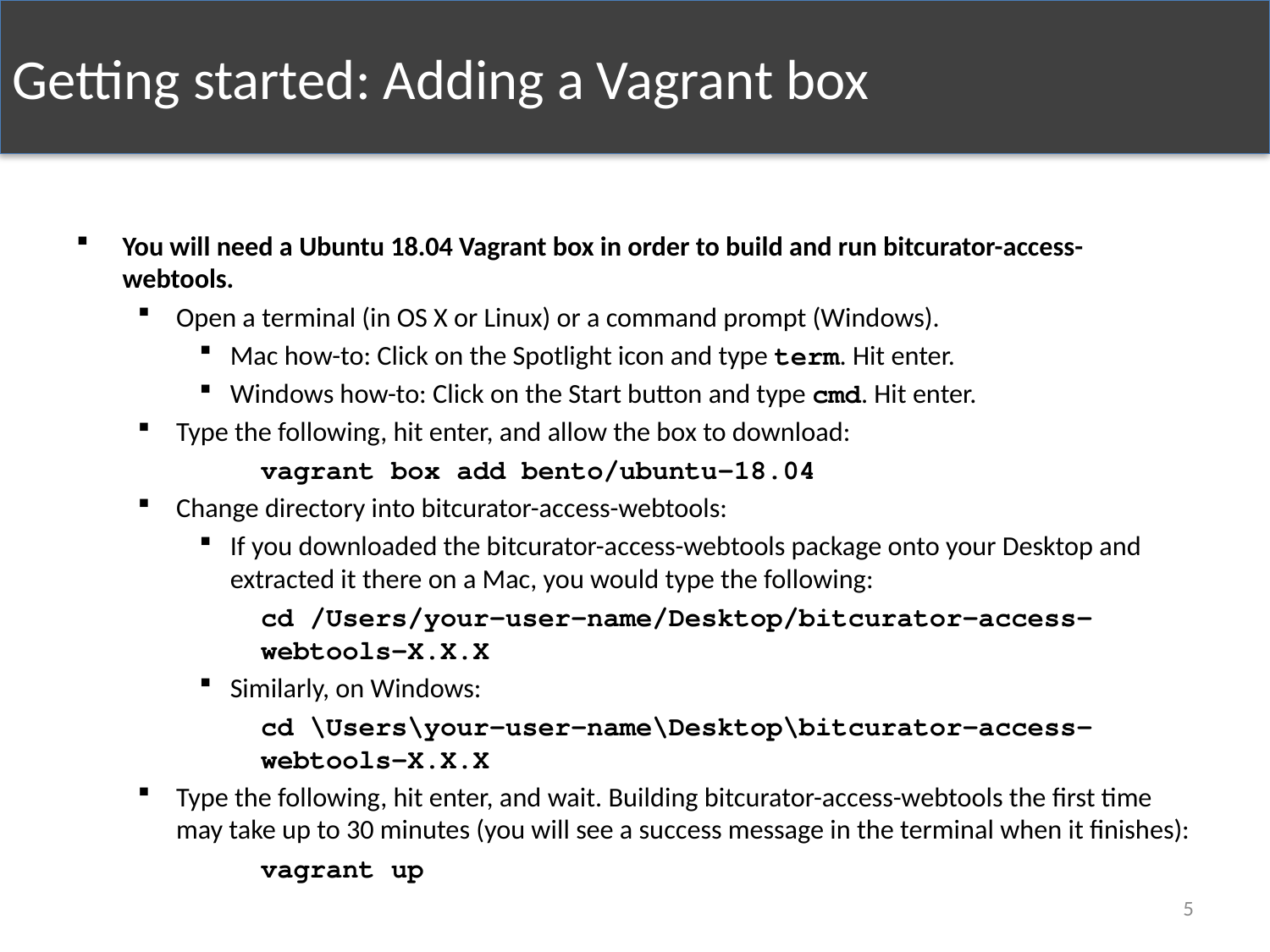

Getting started: Adding a Vagrant box
You will need a Ubuntu 18.04 Vagrant box in order to build and run bitcurator-access-webtools.
Open a terminal (in OS X or Linux) or a command prompt (Windows).
Mac how-to: Click on the Spotlight icon and type term. Hit enter.
Windows how-to: Click on the Start button and type cmd. Hit enter.
Type the following, hit enter, and allow the box to download:
vagrant box add bento/ubuntu-18.04
Change directory into bitcurator-access-webtools:
If you downloaded the bitcurator-access-webtools package onto your Desktop and extracted it there on a Mac, you would type the following:
cd /Users/your-user-name/Desktop/bitcurator-access-webtools-X.X.X
Similarly, on Windows:
cd \Users\your-user-name\Desktop\bitcurator-access-webtools-X.X.X
Type the following, hit enter, and wait. Building bitcurator-access-webtools the first time may take up to 30 minutes (you will see a success message in the terminal when it finishes):
vagrant up
5